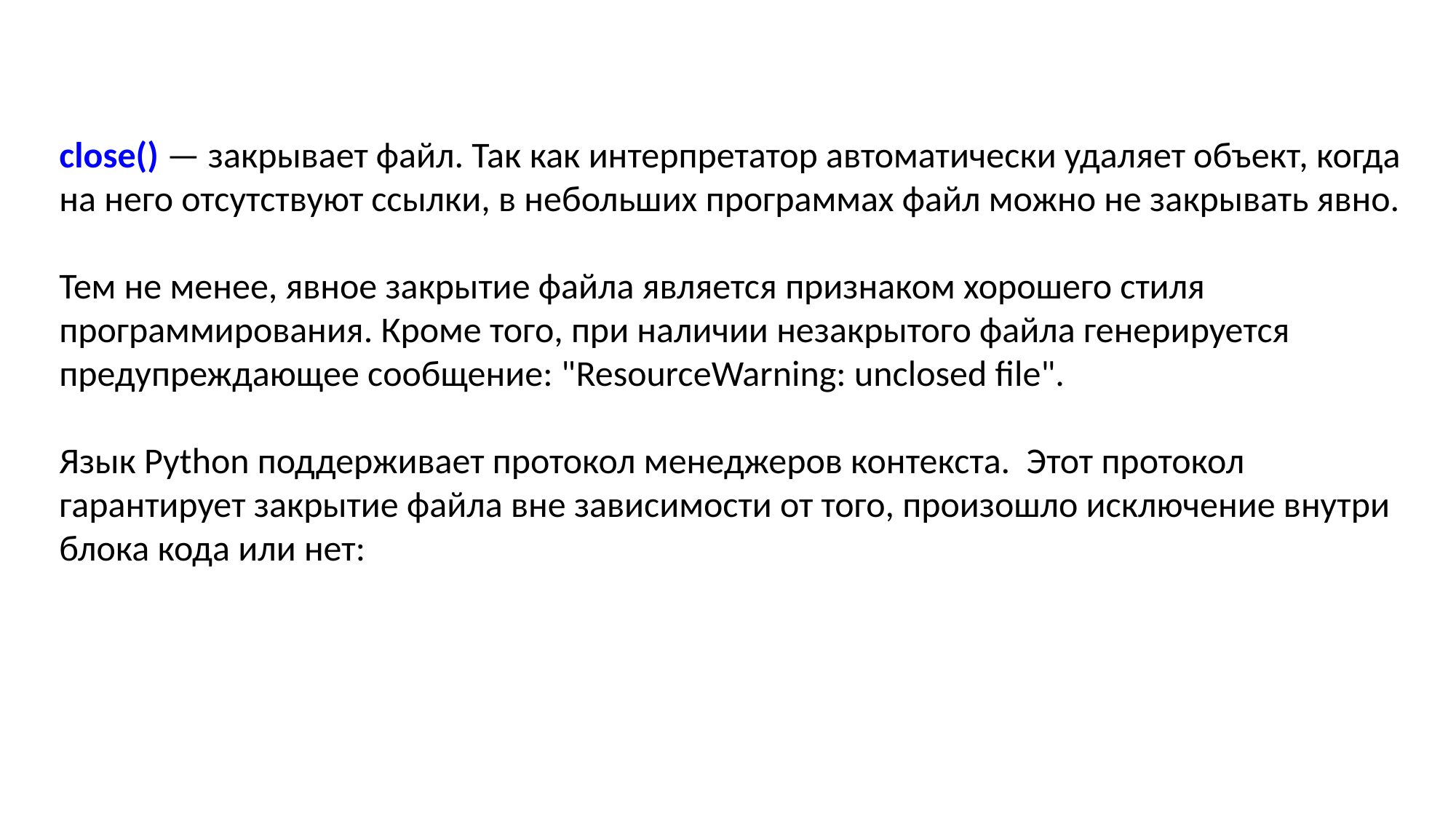

close() — закрывает файл. Так как интерпретатор автоматически удаляет объект, когда на него отсутствуют ссылки, в небольших программах файл можно не закрывать явно.

Тем не менее, явное закрытие файла является признаком хорошего стиля программирования. Кроме того, при наличии незакрытого файла генерируется предупреждающее сообщение: "ResourceWarning: unclosed file".

Язык Python поддерживает протокол менеджеров контекста.  Этот протокол гарантирует закрытие файла вне зависимости от того, произошло исключение внутри блока кода или нет: